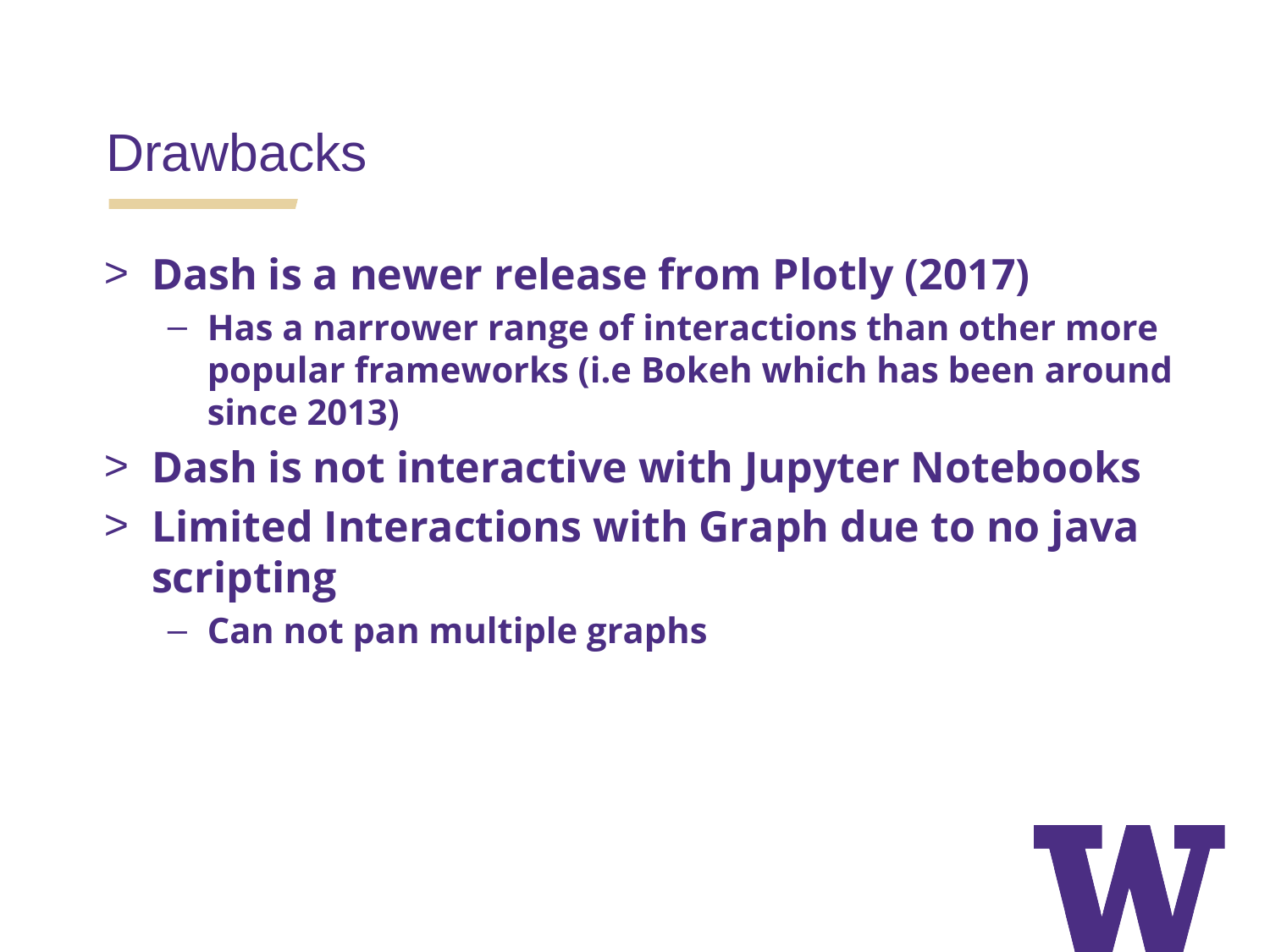

Drawbacks
Dash is a newer release from Plotly (2017)
Has a narrower range of interactions than other more popular frameworks (i.e Bokeh which has been around since 2013)
Dash is not interactive with Jupyter Notebooks
Limited Interactions with Graph due to no java scripting
Can not pan multiple graphs